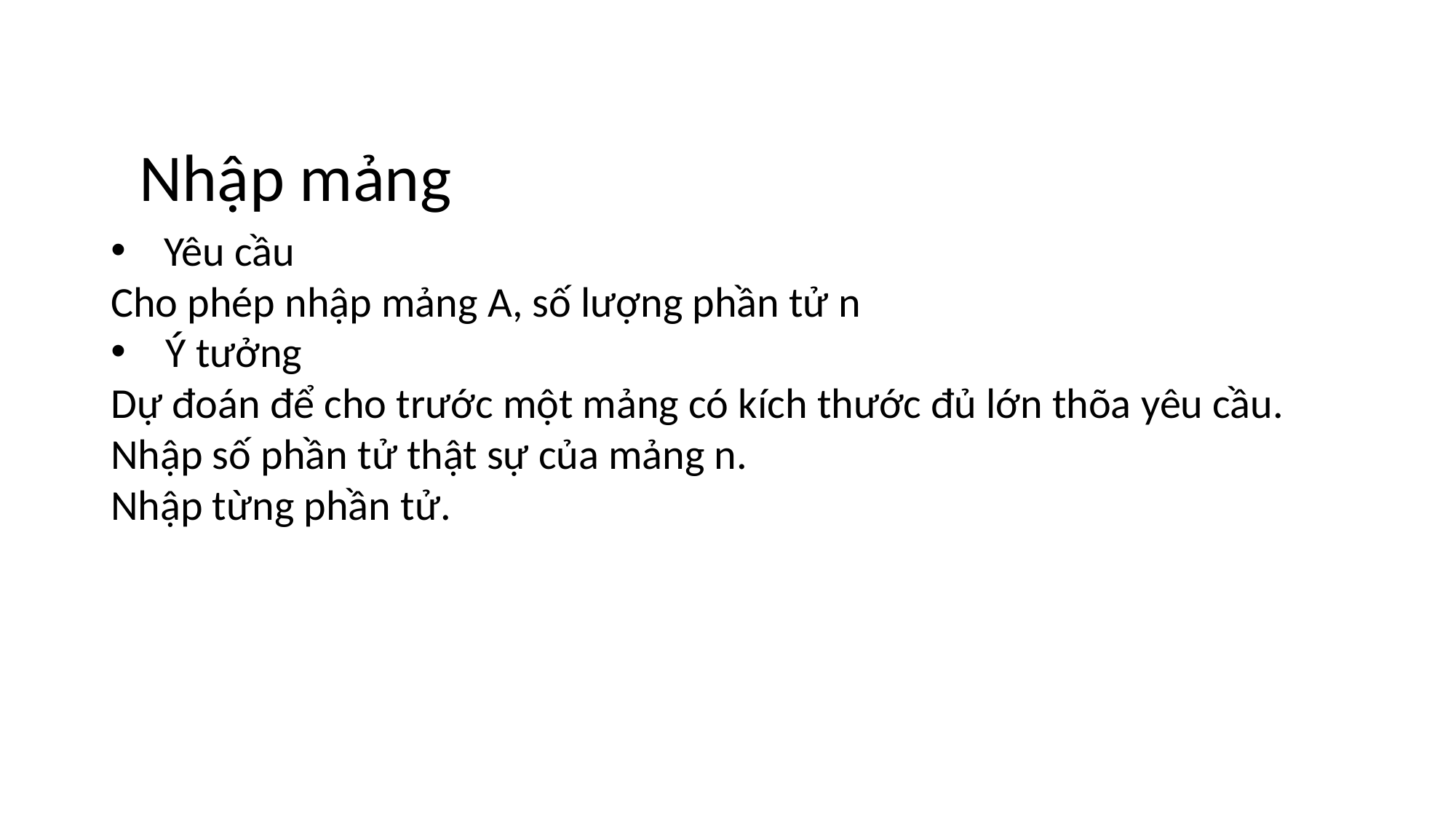

# Nhập mảng
    Yêu cầu
Cho phép nhập mảng A, số lượng phần tử n
Ý tưởng
Dự đoán để cho trước một mảng có kích thước đủ lớn thõa yêu cầu.
Nhập số phần tử thật sự của mảng n.
Nhập từng phần tử.